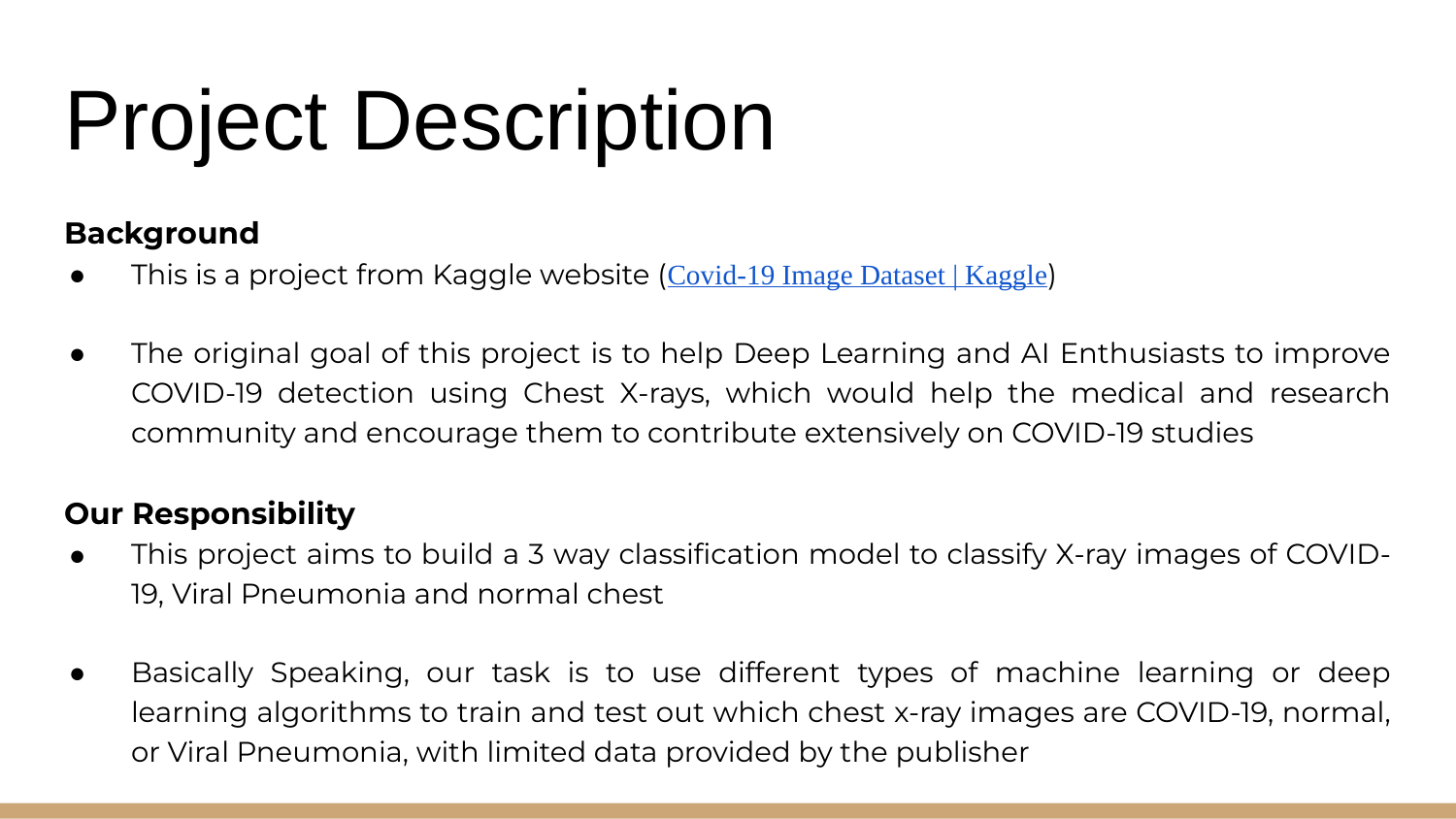

# Project Description
Background
This is a project from Kaggle website (Covid-19 Image Dataset | Kaggle)

The original goal of this project is to help Deep Learning and AI Enthusiasts to improve COVID-19 detection using Chest X-rays, which would help the medical and research community and encourage them to contribute extensively on COVID-19 studies

Our Responsibility
This project aims to build a 3 way classification model to classify X-ray images of COVID-19, Viral Pneumonia and normal chest

Basically Speaking, our task is to use different types of machine learning or deep learning algorithms to train and test out which chest x-ray images are COVID-19, normal, or Viral Pneumonia, with limited data provided by the publisher